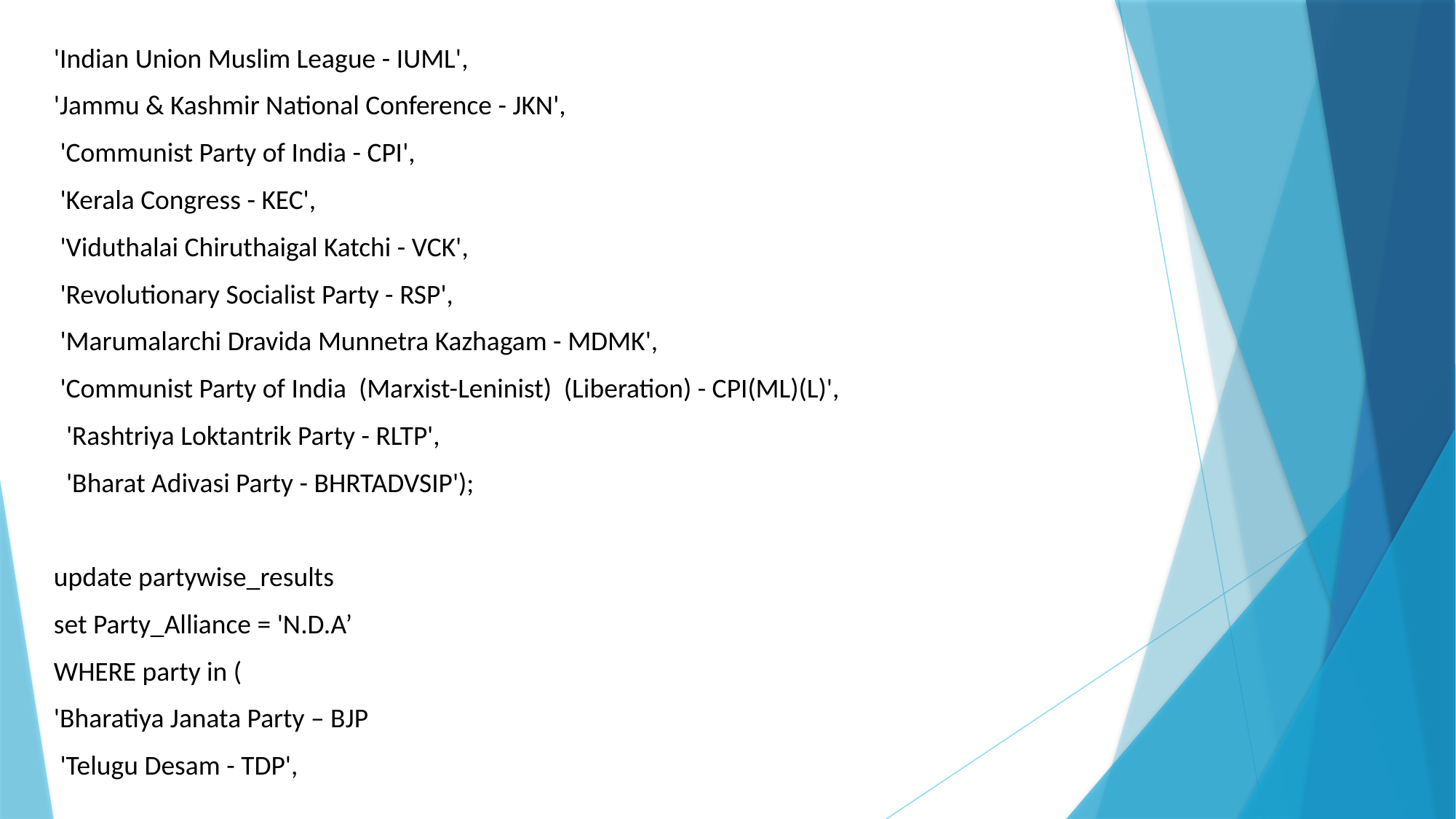

'Indian Union Muslim League - IUML',
'Jammu & Kashmir National Conference - JKN',
 'Communist Party of India - CPI',
 'Kerala Congress - KEC',
 'Viduthalai Chiruthaigal Katchi - VCK',
 'Revolutionary Socialist Party - RSP',
 'Marumalarchi Dravida Munnetra Kazhagam - MDMK',
 'Communist Party of India  (Marxist-Leninist)  (Liberation) - CPI(ML)(L)',
  'Rashtriya Loktantrik Party - RLTP',
  'Bharat Adivasi Party - BHRTADVSIP');

update partywise_results
set Party_Alliance = 'N.D.A’
WHERE party in (
'Bharatiya Janata Party – BJP
 'Telugu Desam - TDP',